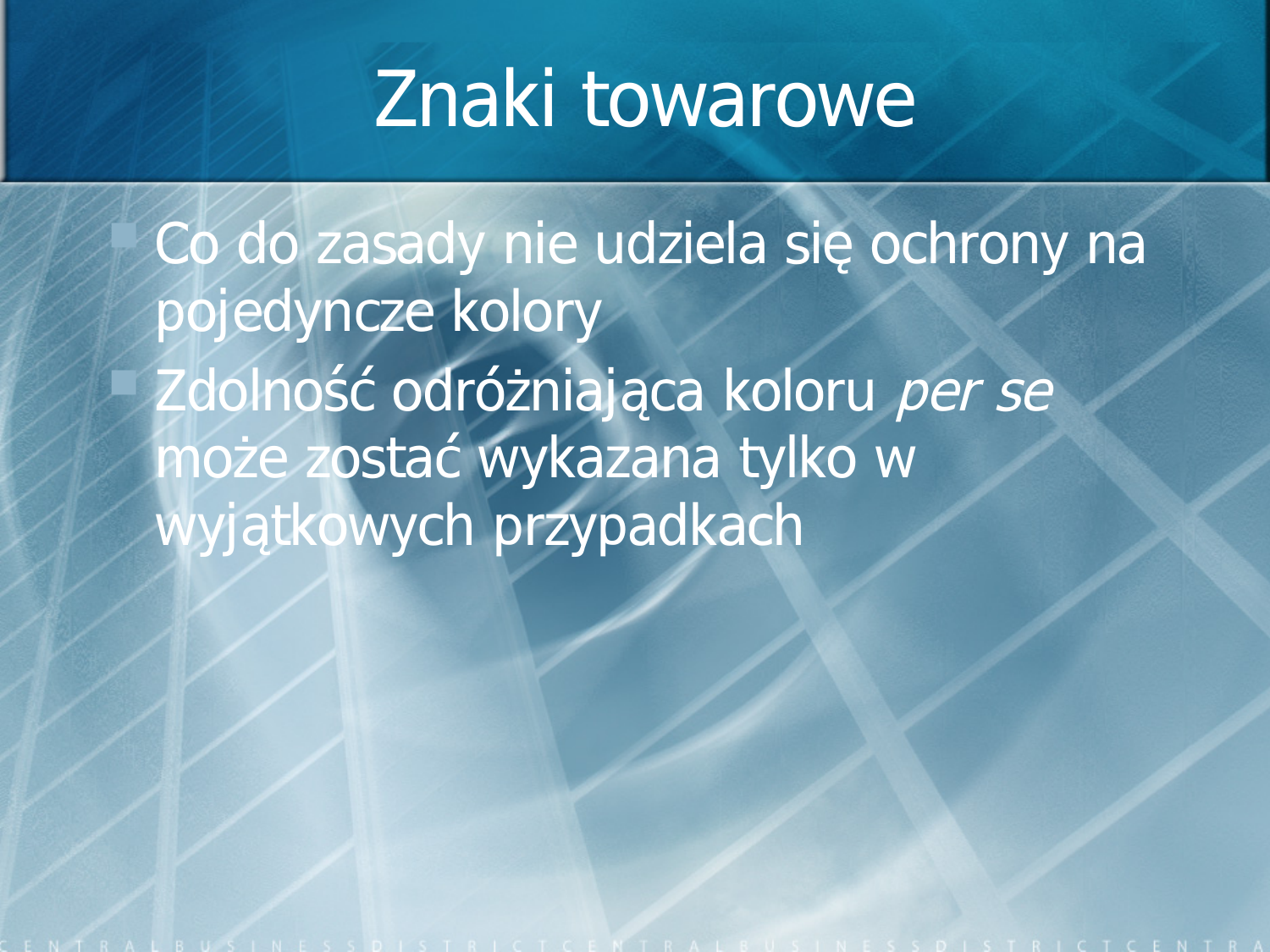

# Znaki towarowe
Co do zasady nie udziela się ochrony na pojedyncze kolory
Zdolność odróżniająca koloru per se może zostać wykazana tylko w wyjątkowych przypadkach